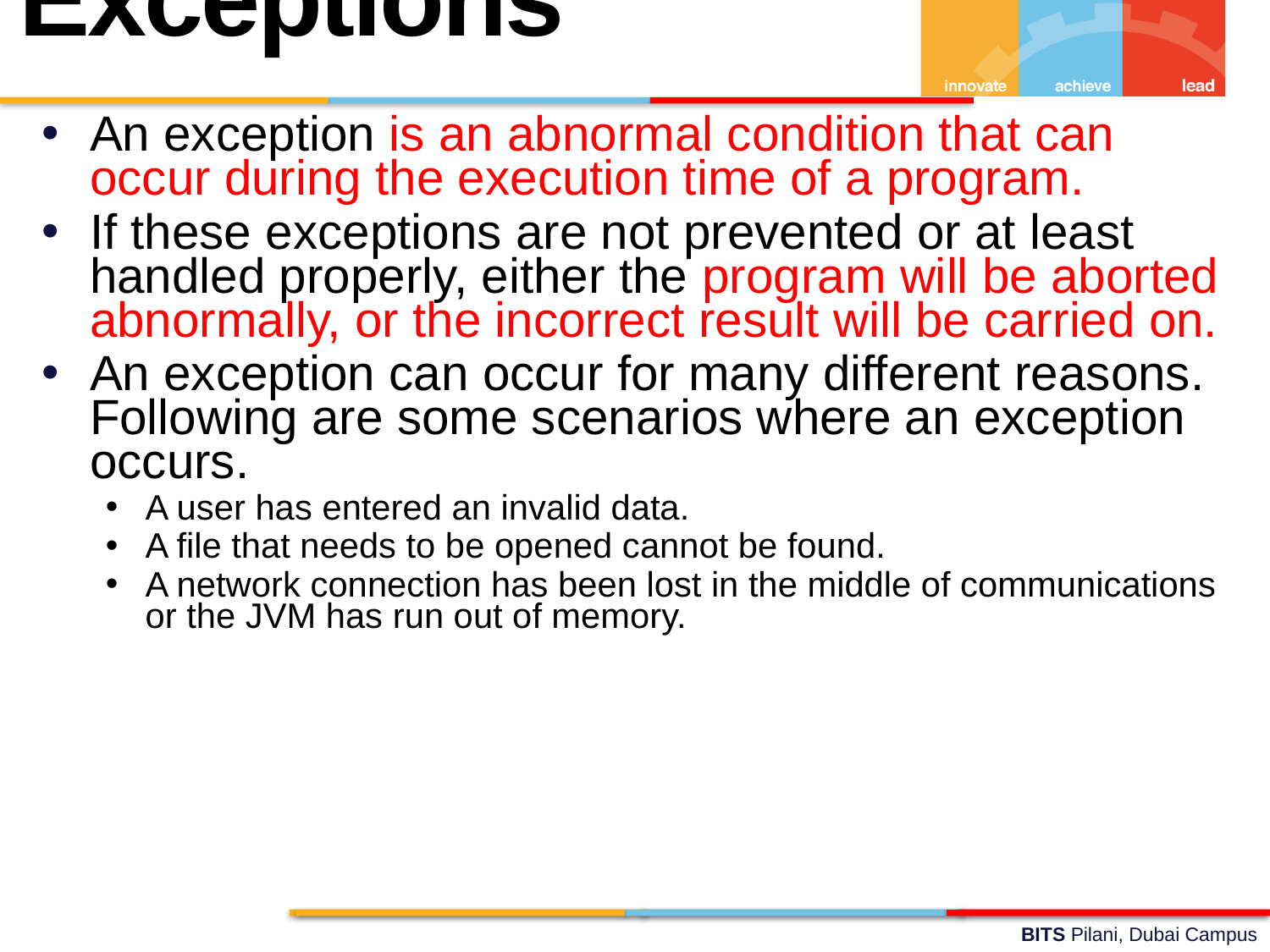

Exceptions
An exception is an abnormal condition that can occur during the execution time of a program.
If these exceptions are not prevented or at least handled properly, either the program will be aborted abnormally, or the incorrect result will be carried on.
An exception can occur for many different reasons. Following are some scenarios where an exception occurs.
A user has entered an invalid data.
A file that needs to be opened cannot be found.
A network connection has been lost in the middle of communications or the JVM has run out of memory.